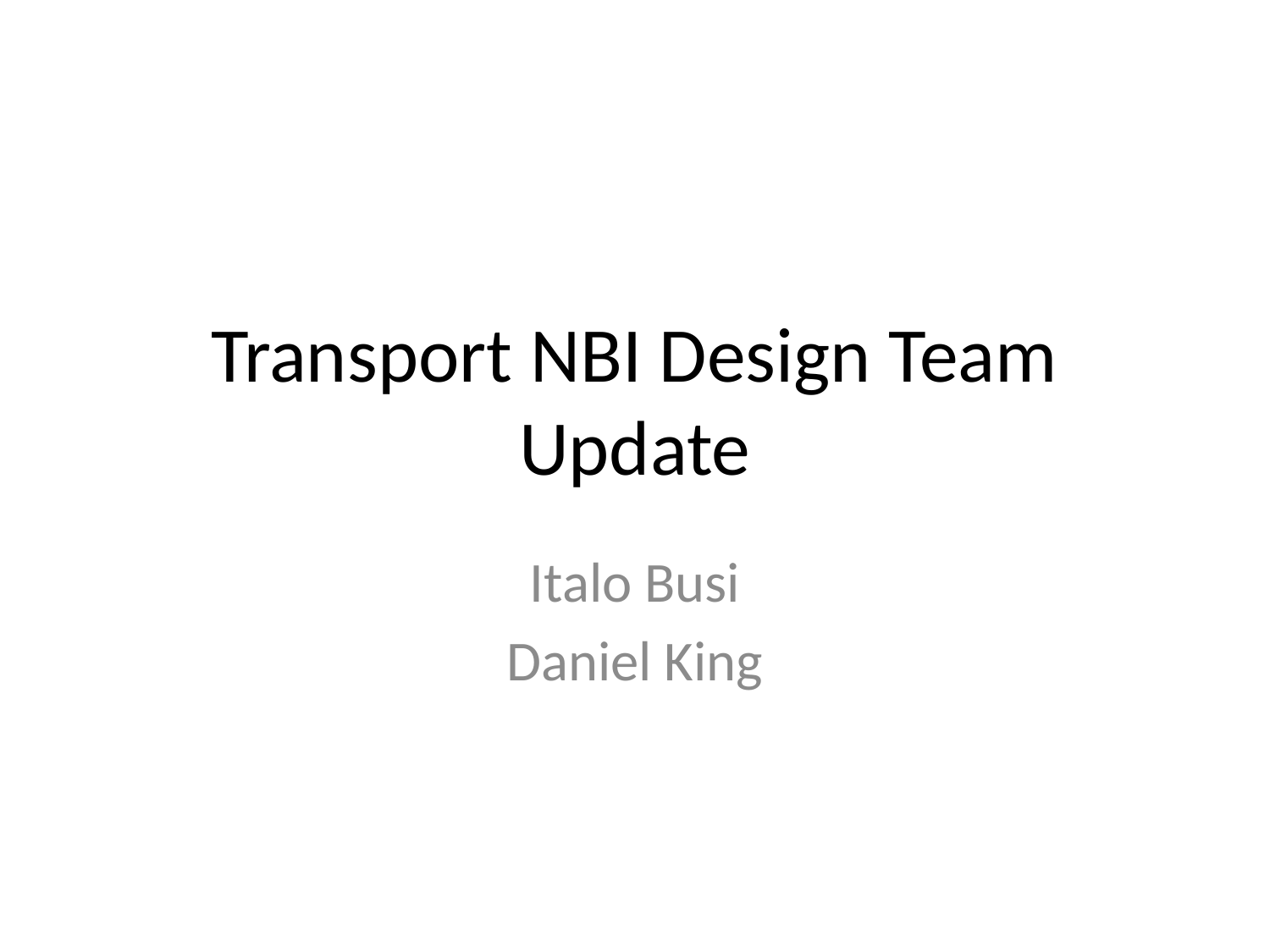

# Transport NBI Design Team Update
Italo Busi
Daniel King